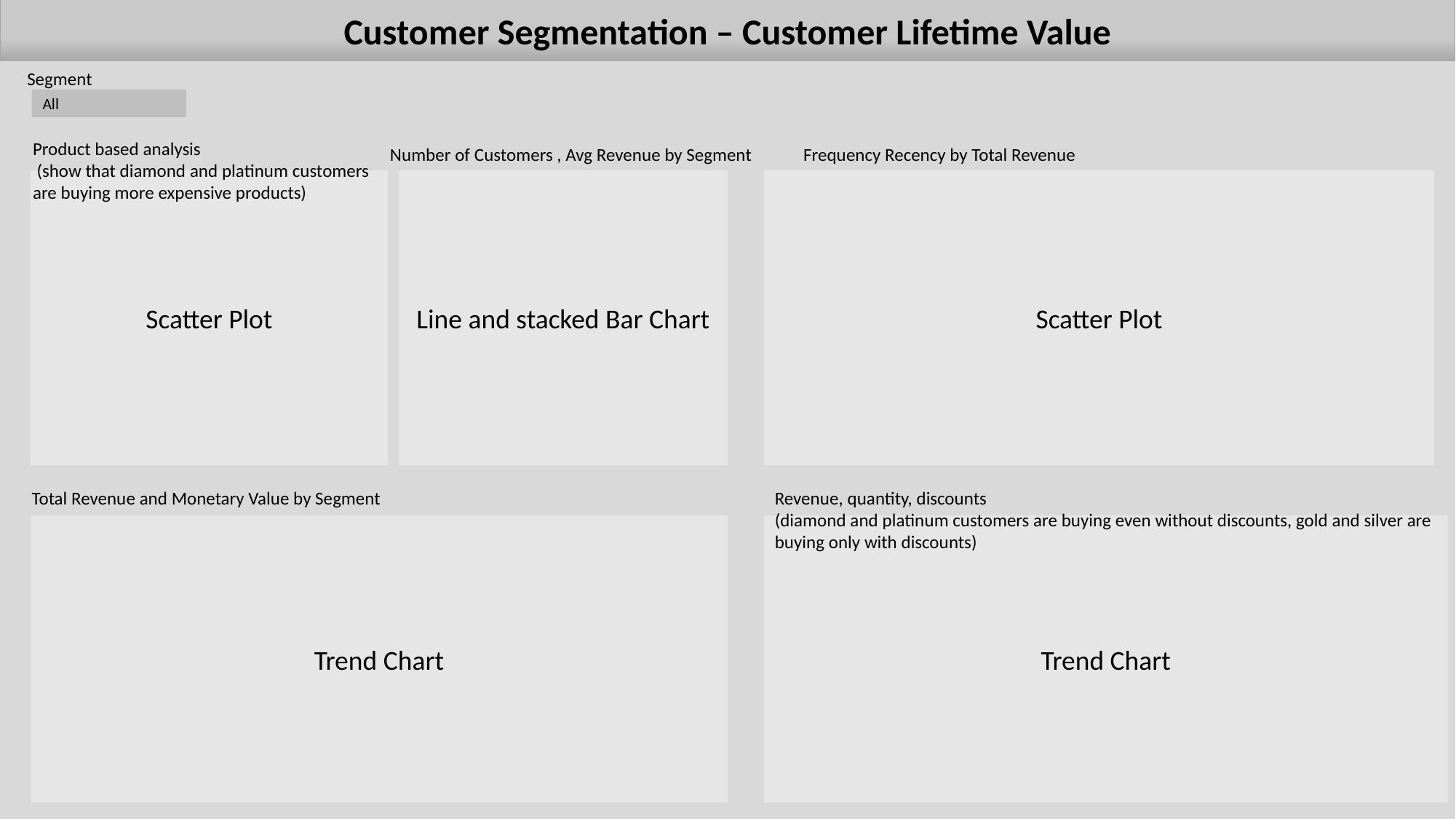

Customer Segmentation – Customer Lifetime Value
Segment
All
Product based analysis
 (show that diamond and platinum customers are buying more expensive products)
Number of Customers , Avg Revenue by Segment
Frequency Recency by Total Revenue
Scatter Plot
Line and stacked Bar Chart
Scatter Plot
Total Revenue and Monetary Value by Segment
Revenue, quantity, discounts
(diamond and platinum customers are buying even without discounts, gold and silver are buying only with discounts)
Trend Chart
Trend Chart